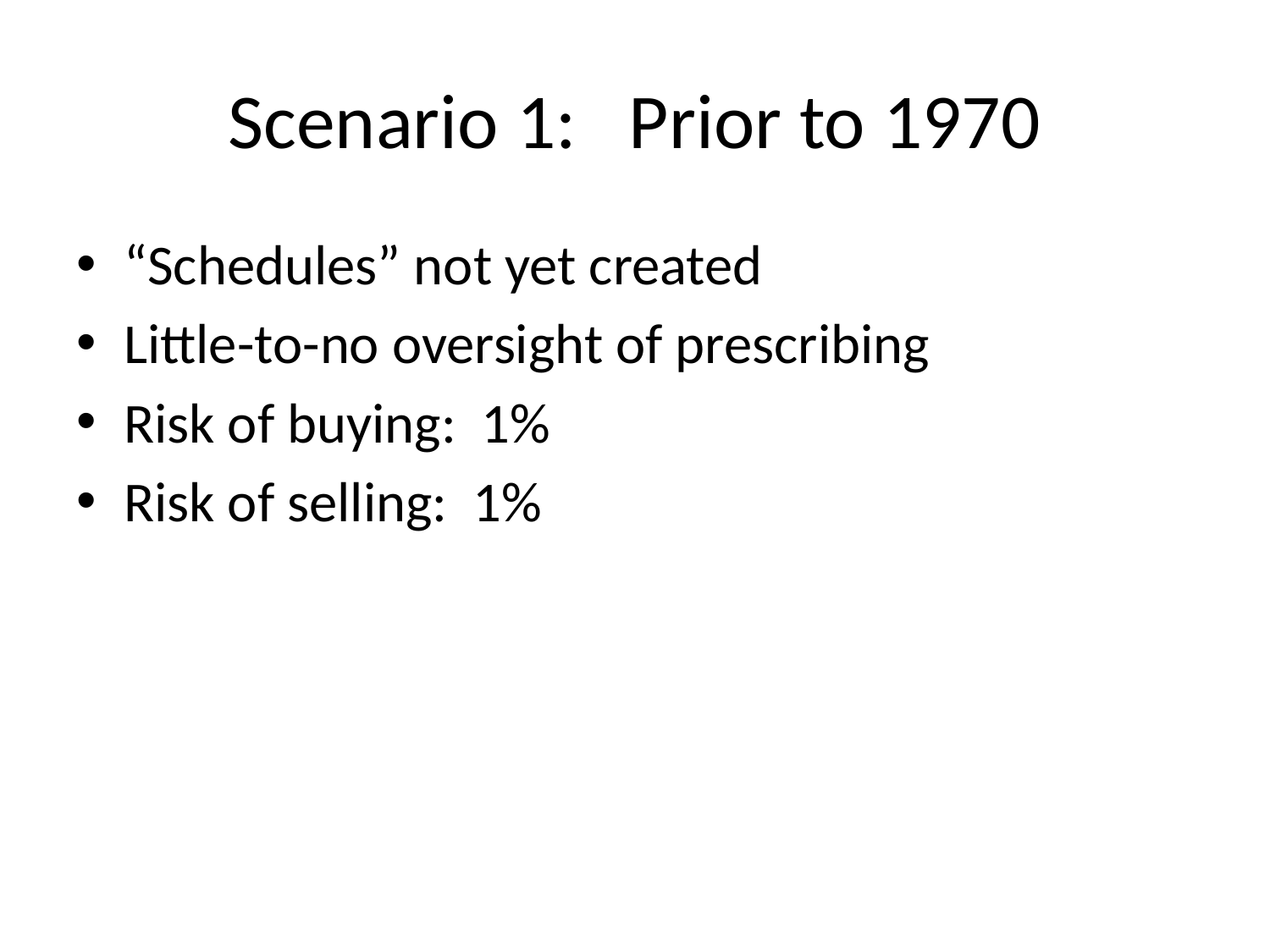

# Scenario 1:   Prior to 1970
“Schedules” not yet created
Little-to-no oversight of prescribing
Risk of buying:  1%
Risk of selling:  1%